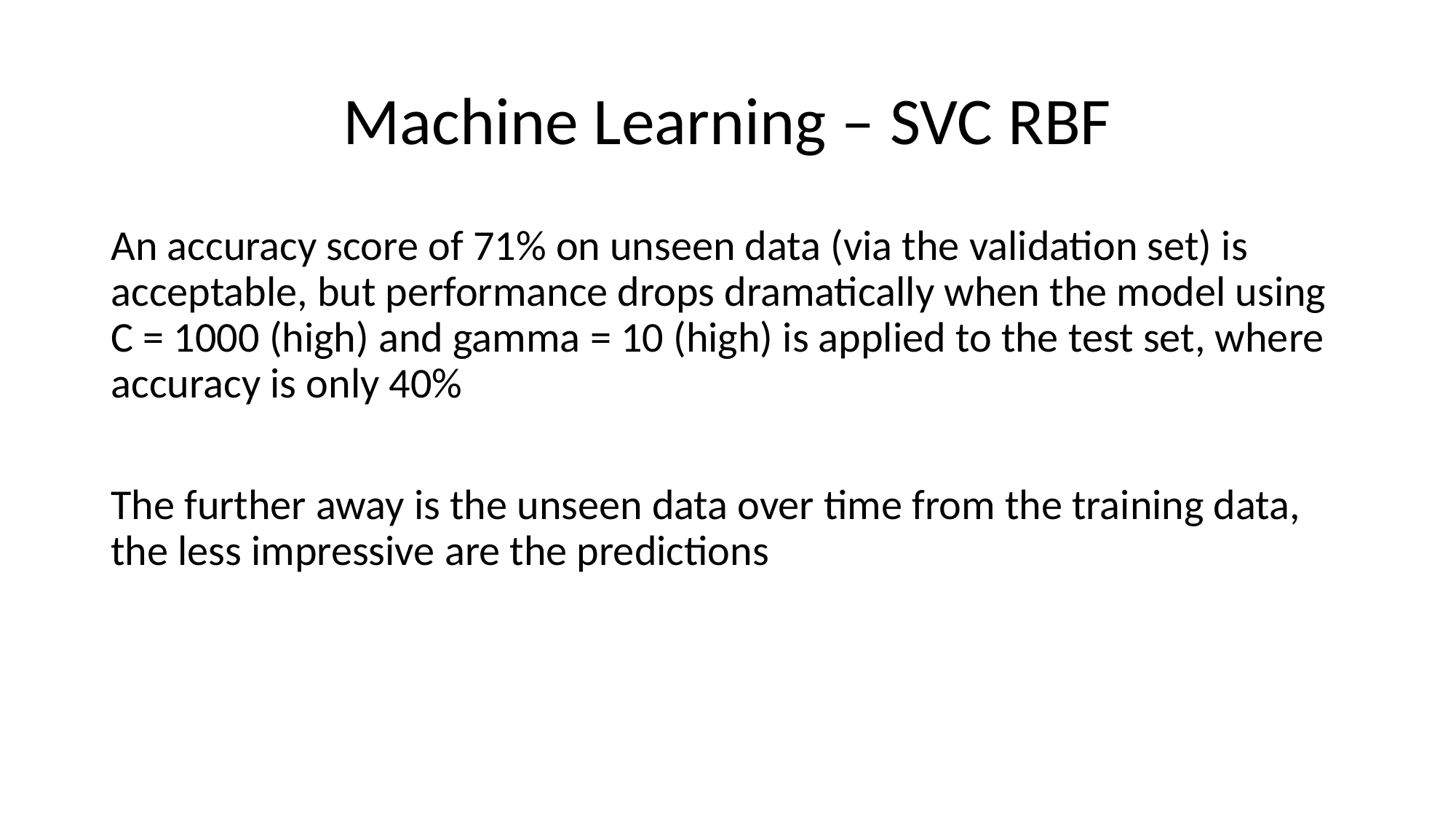

# Machine Learning – SVC RBF
An accuracy score of 71% on unseen data (via the validation set) is acceptable, but performance drops dramatically when the model using C = 1000 (high) and gamma = 10 (high) is applied to the test set, where accuracy is only 40%

The further away is the unseen data over time from the training data, the less impressive are the predictions